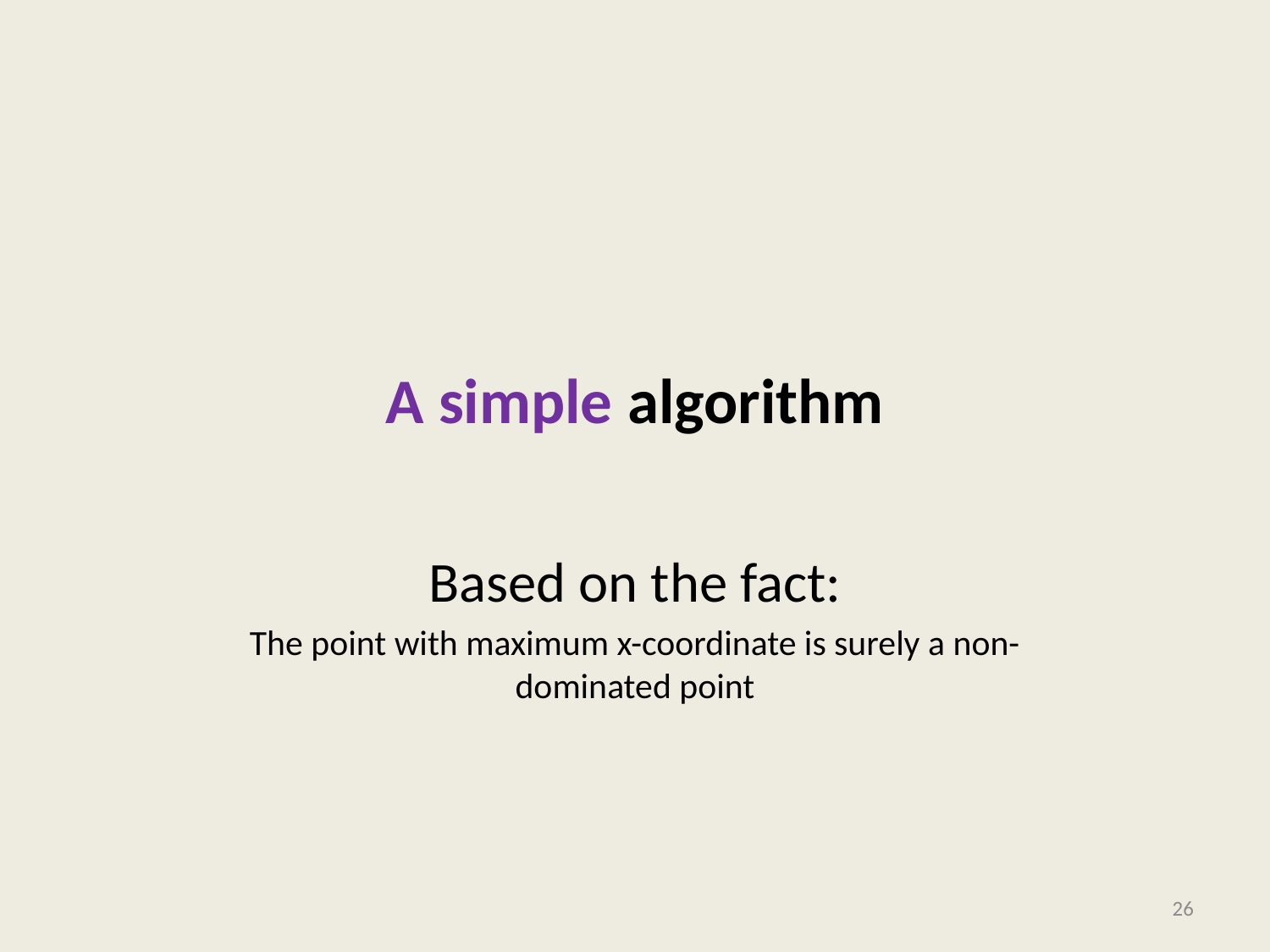

# A simple algorithm
Based on the fact:
The point with maximum x-coordinate is surely a non-dominated point
26